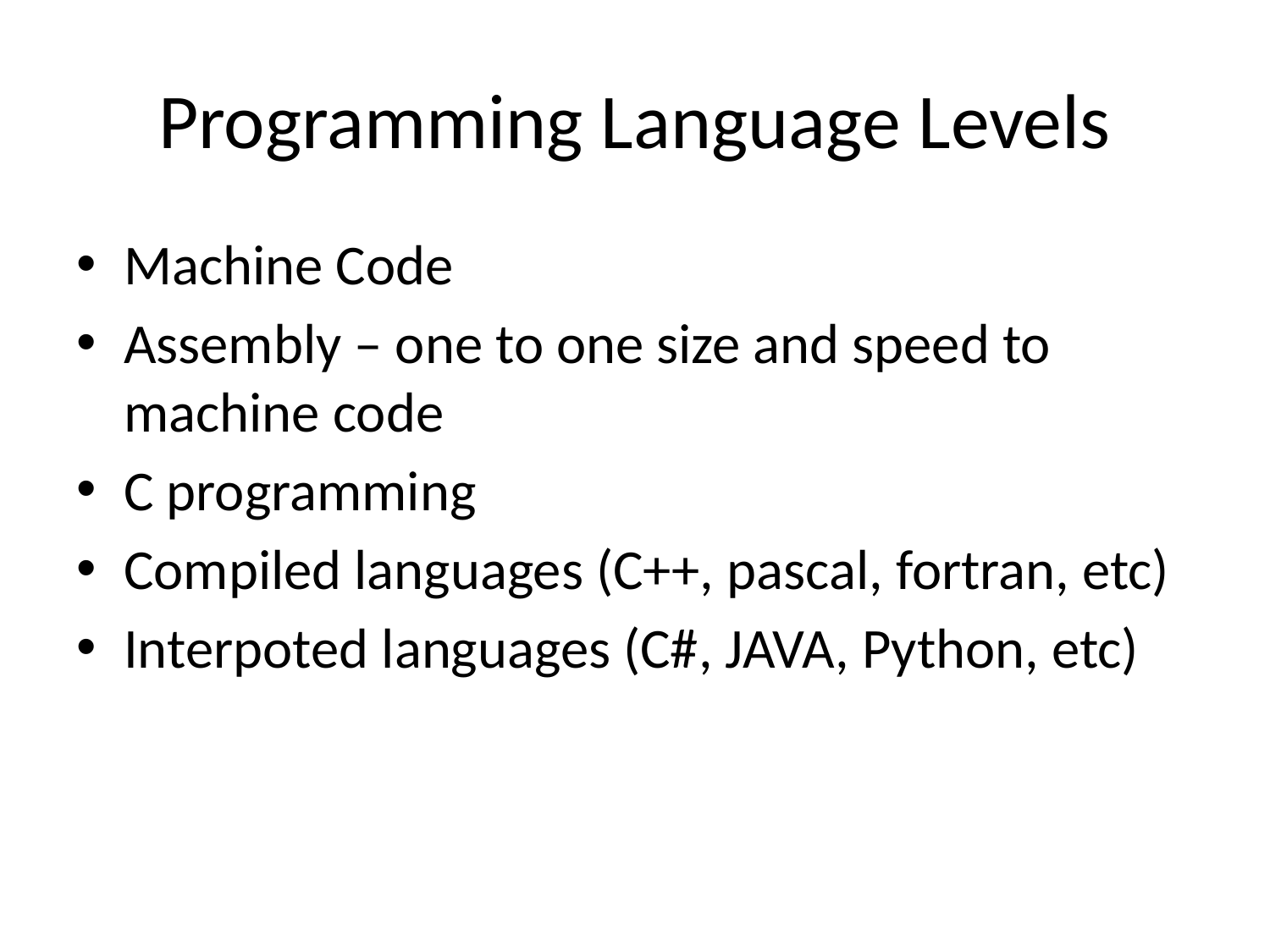

# Programming Language Levels
Machine Code
Assembly – one to one size and speed to machine code
C programming
Compiled languages (C++, pascal, fortran, etc)
Interpoted languages (C#, JAVA, Python, etc)